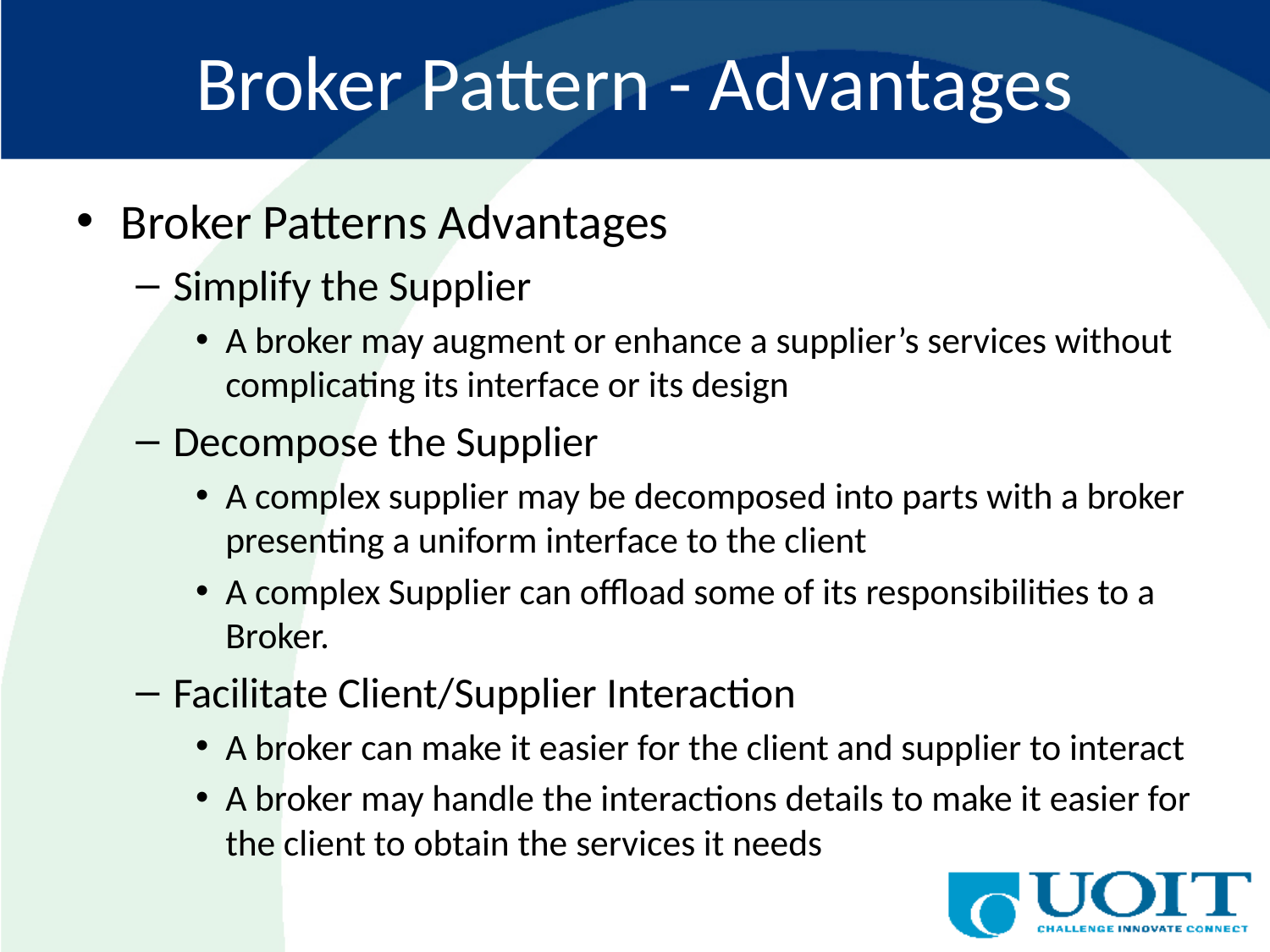

# Broker Pattern - Advantages
Broker Patterns Advantages
Simplify the Supplier
A broker may augment or enhance a supplier’s services without complicating its interface or its design
Decompose the Supplier
A complex supplier may be decomposed into parts with a broker presenting a uniform interface to the client
A complex Supplier can offload some of its responsibilities to a Broker.
Facilitate Client/Supplier Interaction
A broker can make it easier for the client and supplier to interact
A broker may handle the interactions details to make it easier for the client to obtain the services it needs